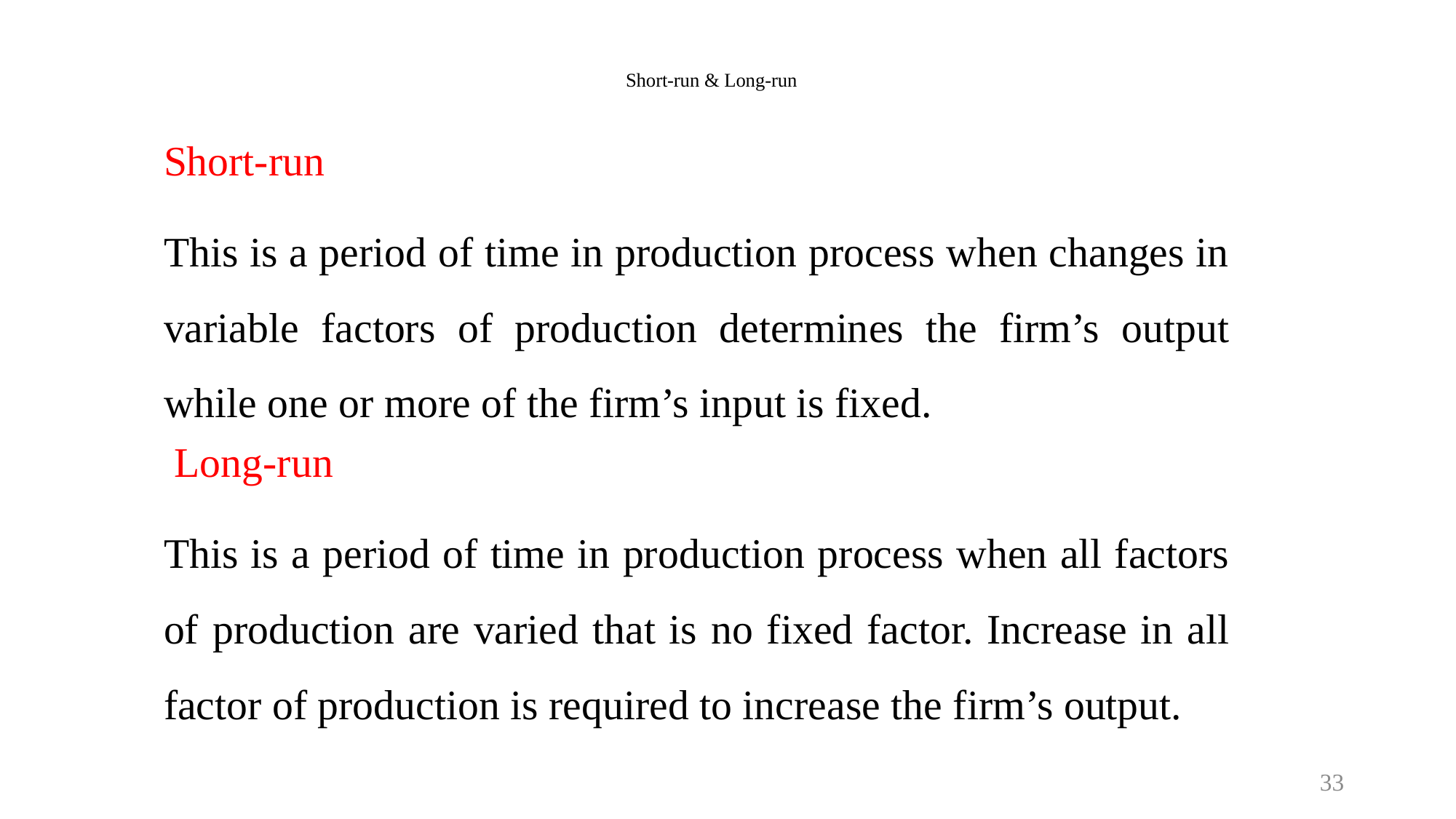

# Short-run & Long-run
Short-run
This is a period of time in production process when changes in variable factors of production determines the firm’s output while one or more of the firm’s input is fixed.
 Long-run
This is a period of time in production process when all factors of production are varied that is no fixed factor. Increase in all factor of production is required to increase the firm’s output.
33